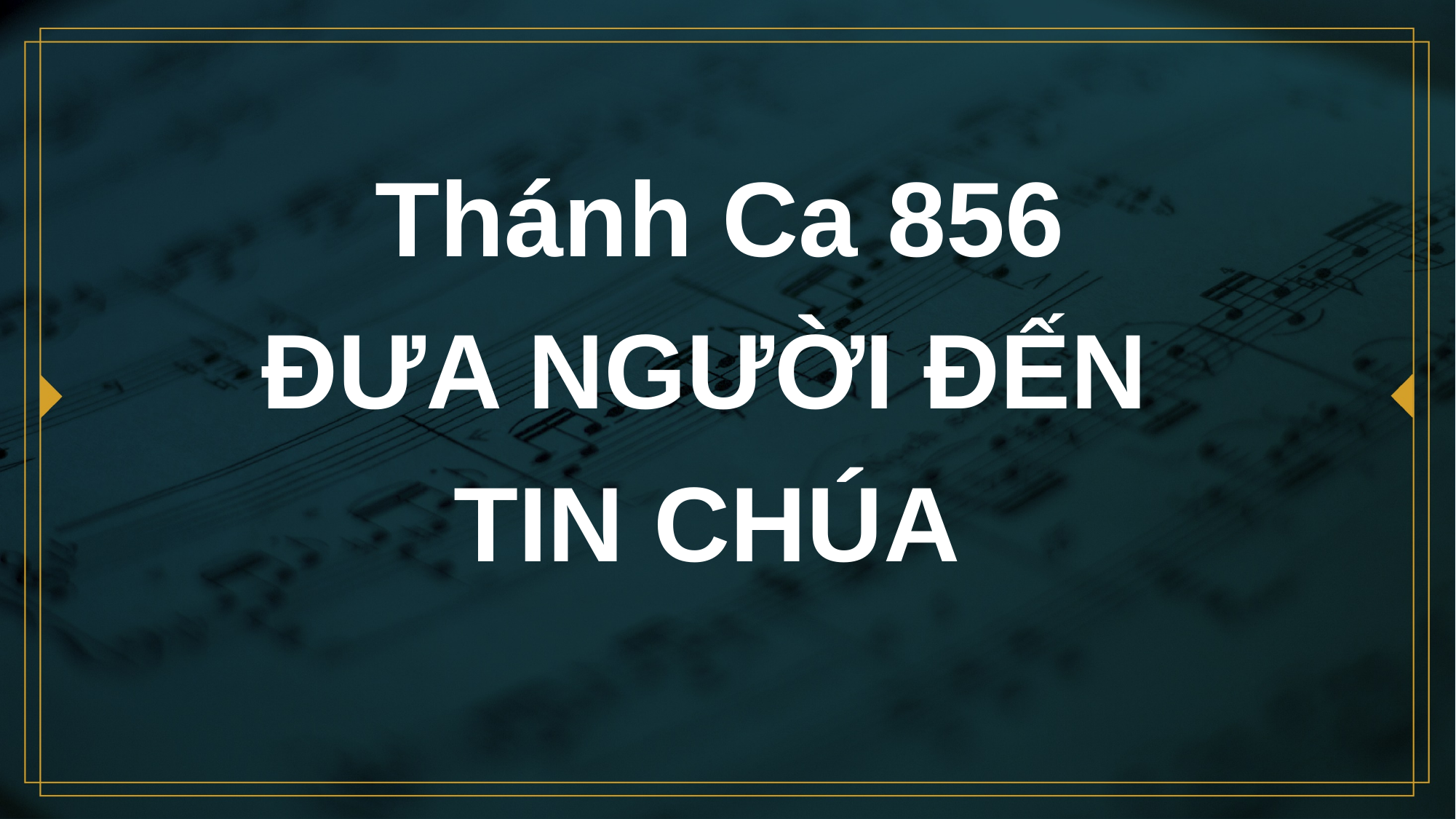

# Thánh Ca 856 ÐƯA NGƯỜI ÐẾN TIN CHÚA